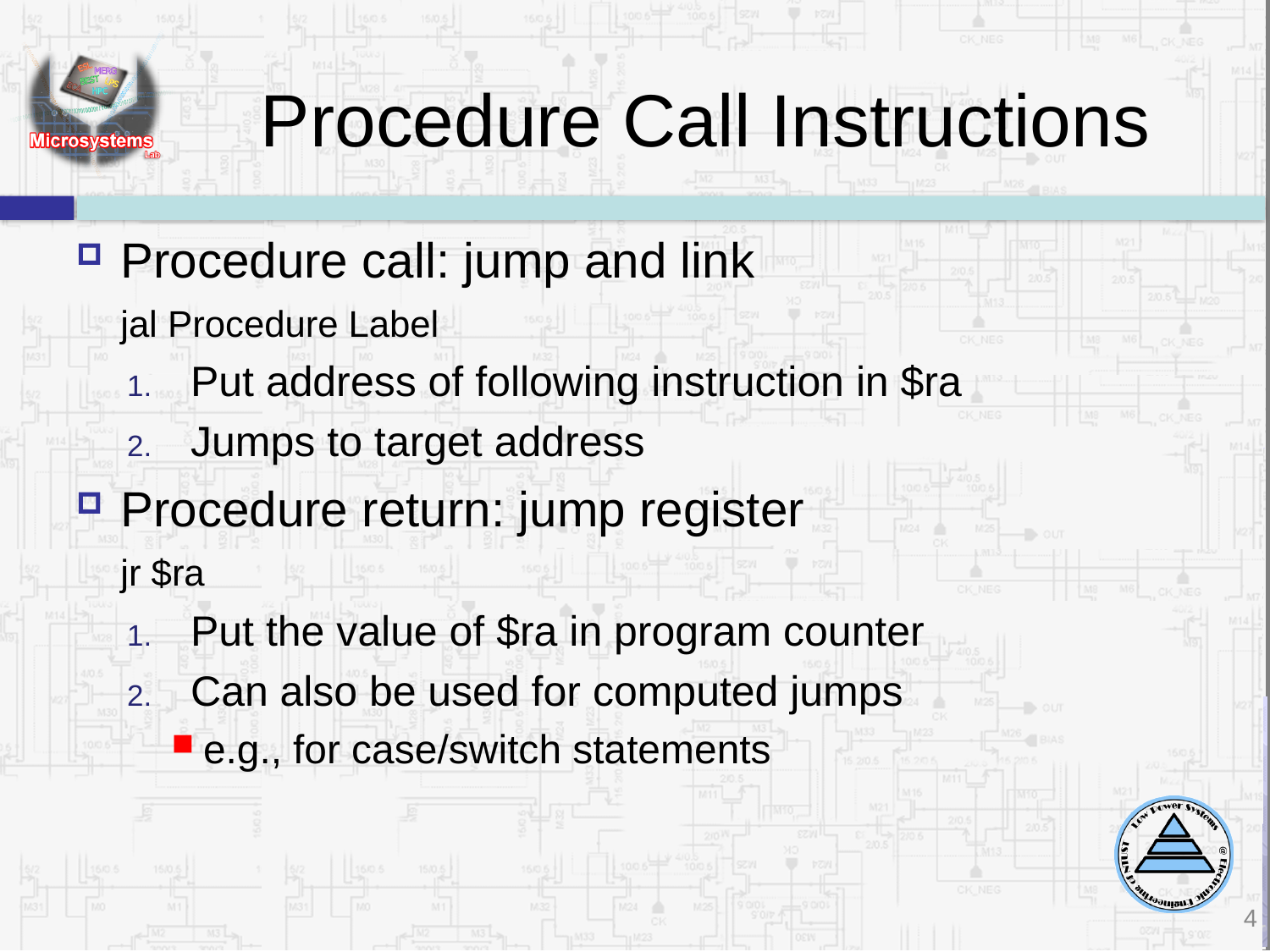

# Procedure Call Instructions
Procedure call: jump and link
	jal Procedure Label
Put address of following instruction in $ra
Jumps to target address
Procedure return: jump register
	jr $ra
Put the value of $ra in program counter
Can also be used for computed jumps
e.g., for case/switch statements
4